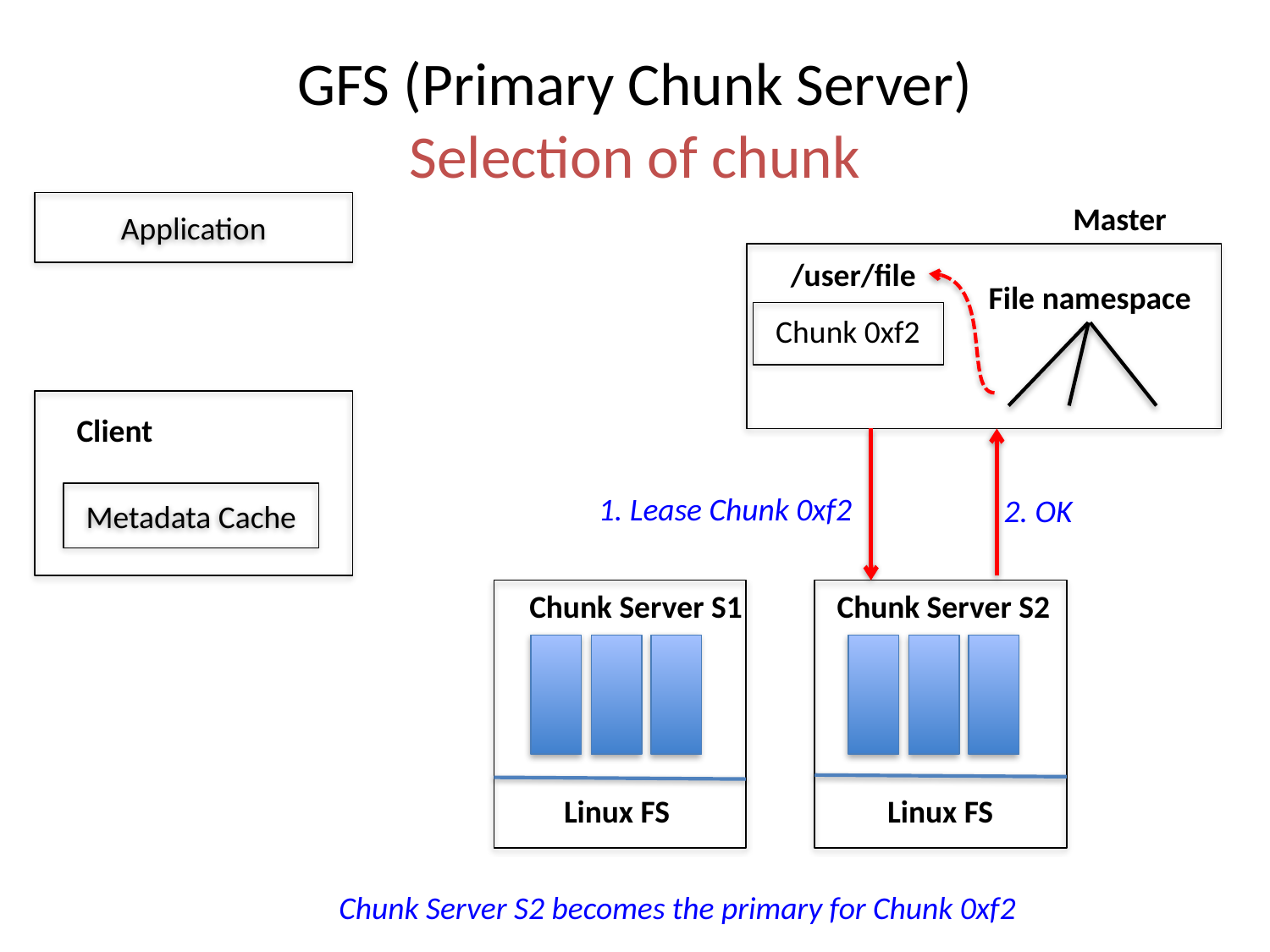

# GFS (Primary Chunk Server) Selection of chunk
Application
Master

/user/file
File namespace

Chunk 0xf2

Client
Metadata Cache
1. Lease Chunk 0xf2
2. OK

Chunk Server S1

Chunk Server S2

Linux FS
Linux FS
Chunk Server S2 becomes the primary for Chunk 0xf2